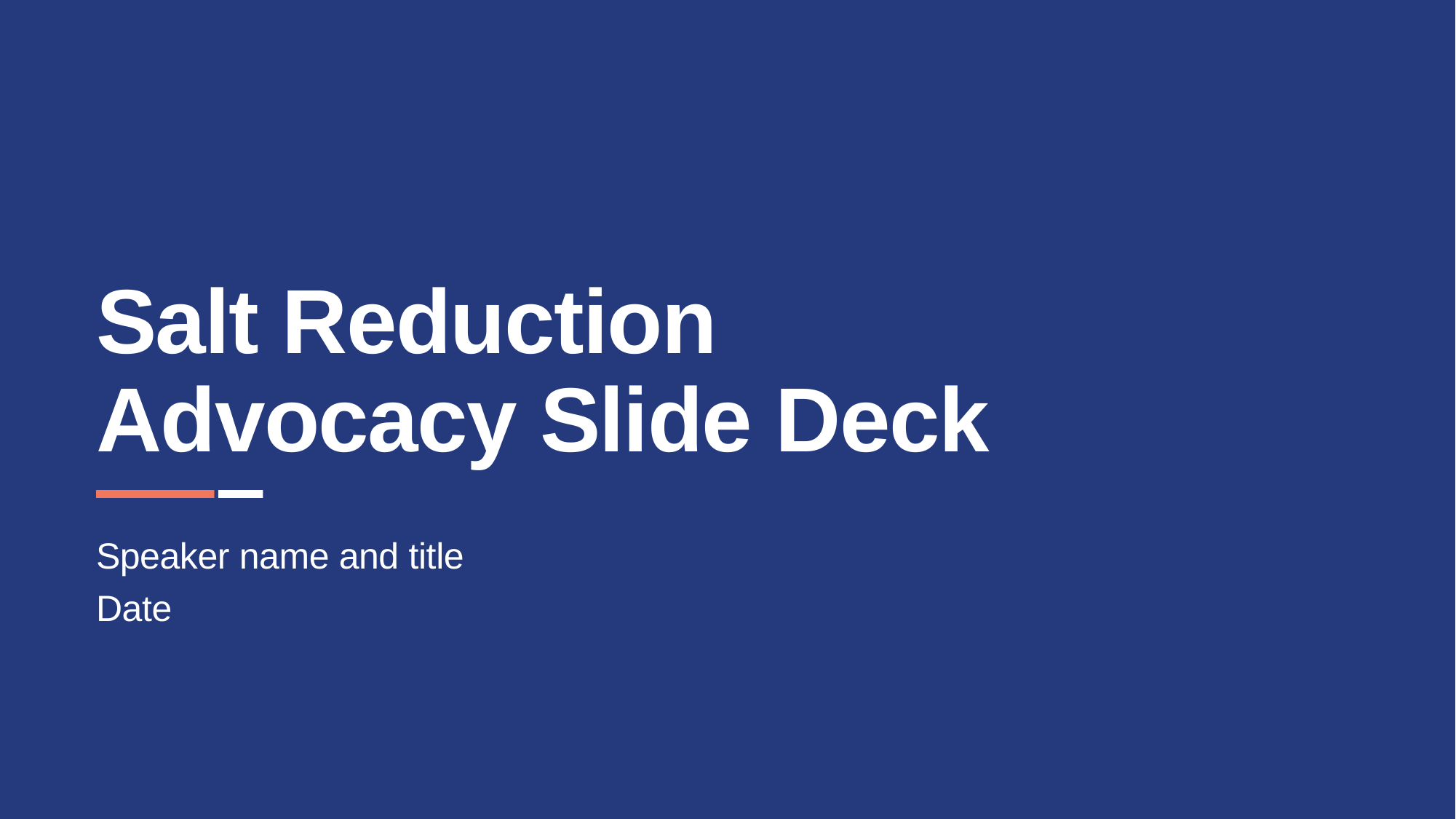

# Salt Reduction Advocacy Slide Deck
Speaker name and title
Date